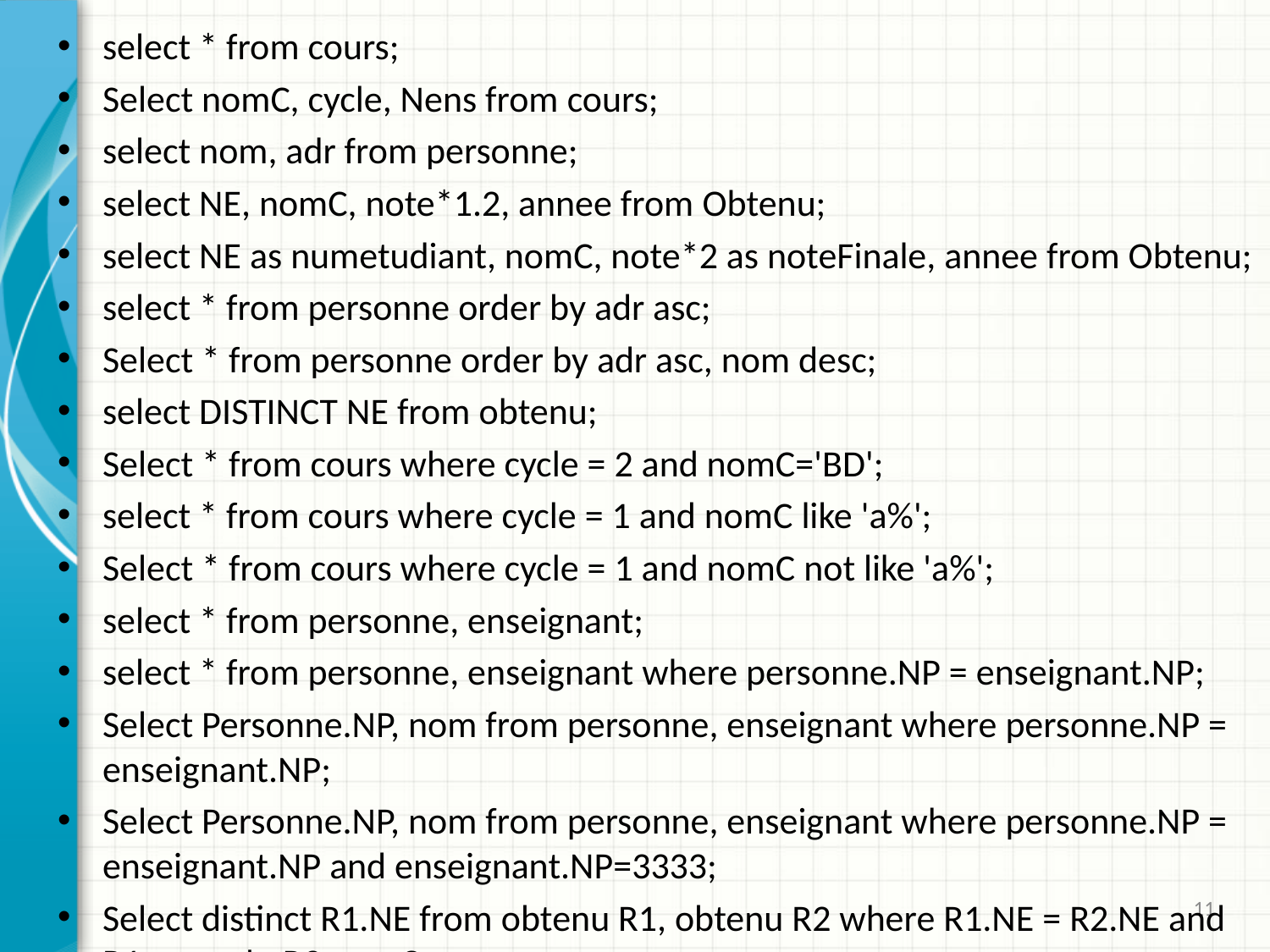

select * from cours;
Select nomC, cycle, Nens from cours;
select nom, adr from personne;
select NE, nomC, note*1.2, annee from Obtenu;
select NE as numetudiant, nomC, note*2 as noteFinale, annee from Obtenu;
select * from personne order by adr asc;
Select * from personne order by adr asc, nom desc;
select DISTINCT NE from obtenu;
Select * from cours where cycle = 2 and nomC='BD';
select * from cours where cycle = 1 and nomC like 'a%';
Select * from cours where cycle = 1 and nomC not like 'a%';
select * from personne, enseignant;
select * from personne, enseignant where personne.NP = enseignant.NP;
Select Personne.NP, nom from personne, enseignant where personne.NP = enseignant.NP;
Select Personne.NP, nom from personne, enseignant where personne.NP = enseignant.NP and enseignant.NP=3333;
Select distinct R1.NE from obtenu R1, obtenu R2 where R1.NE = R2.NE and R1.nomc != R2.nomC;
select NP from personne intersect select NP from etudiant;

11